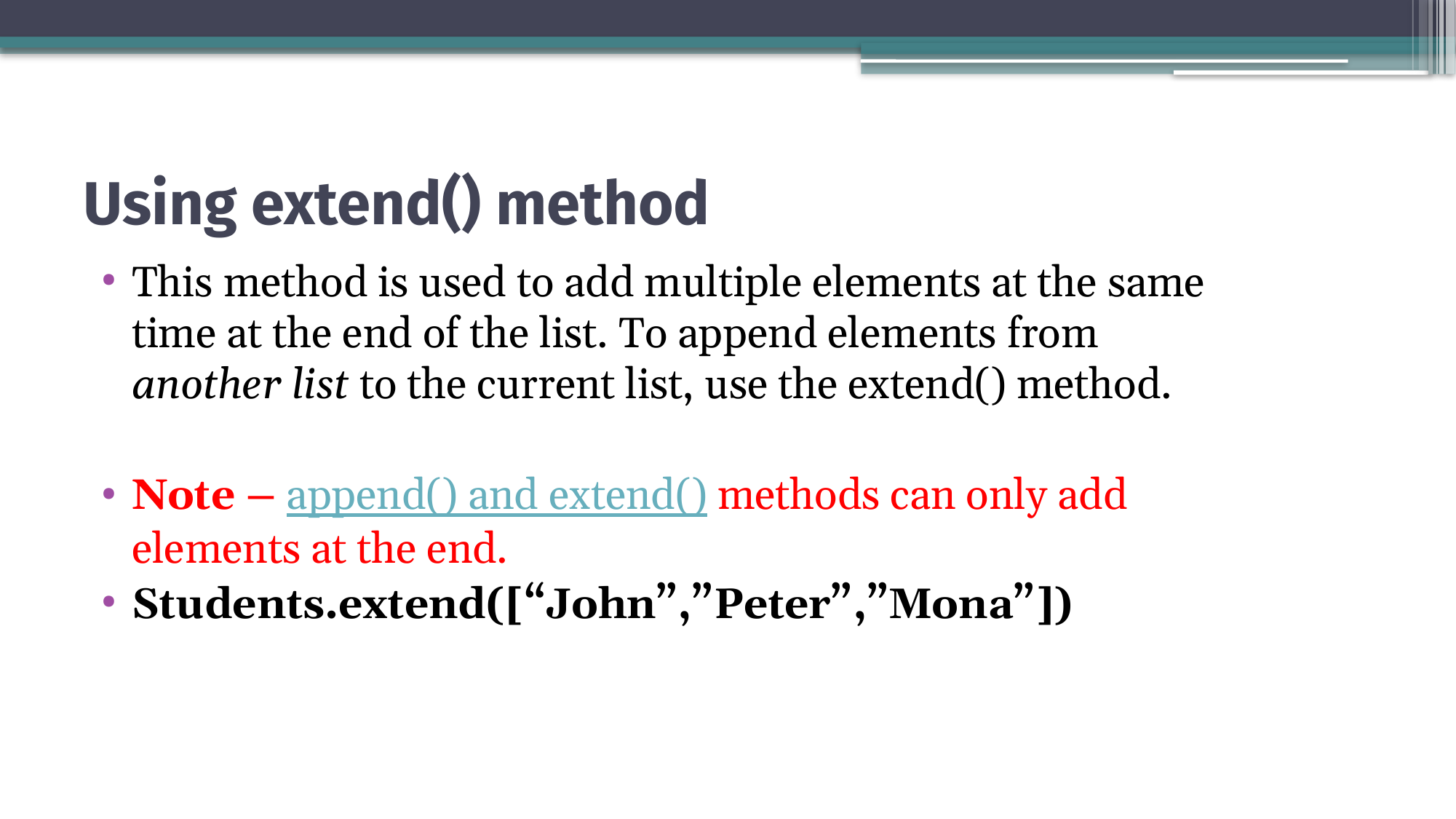

# Using extend() method
This method is used to add multiple elements at the same time at the end of the list. To append elements from another list to the current list, use the extend() method.

Note – append() and extend() methods can only add elements at the end.
Students.extend([“John”,”Peter”,”Mona”])